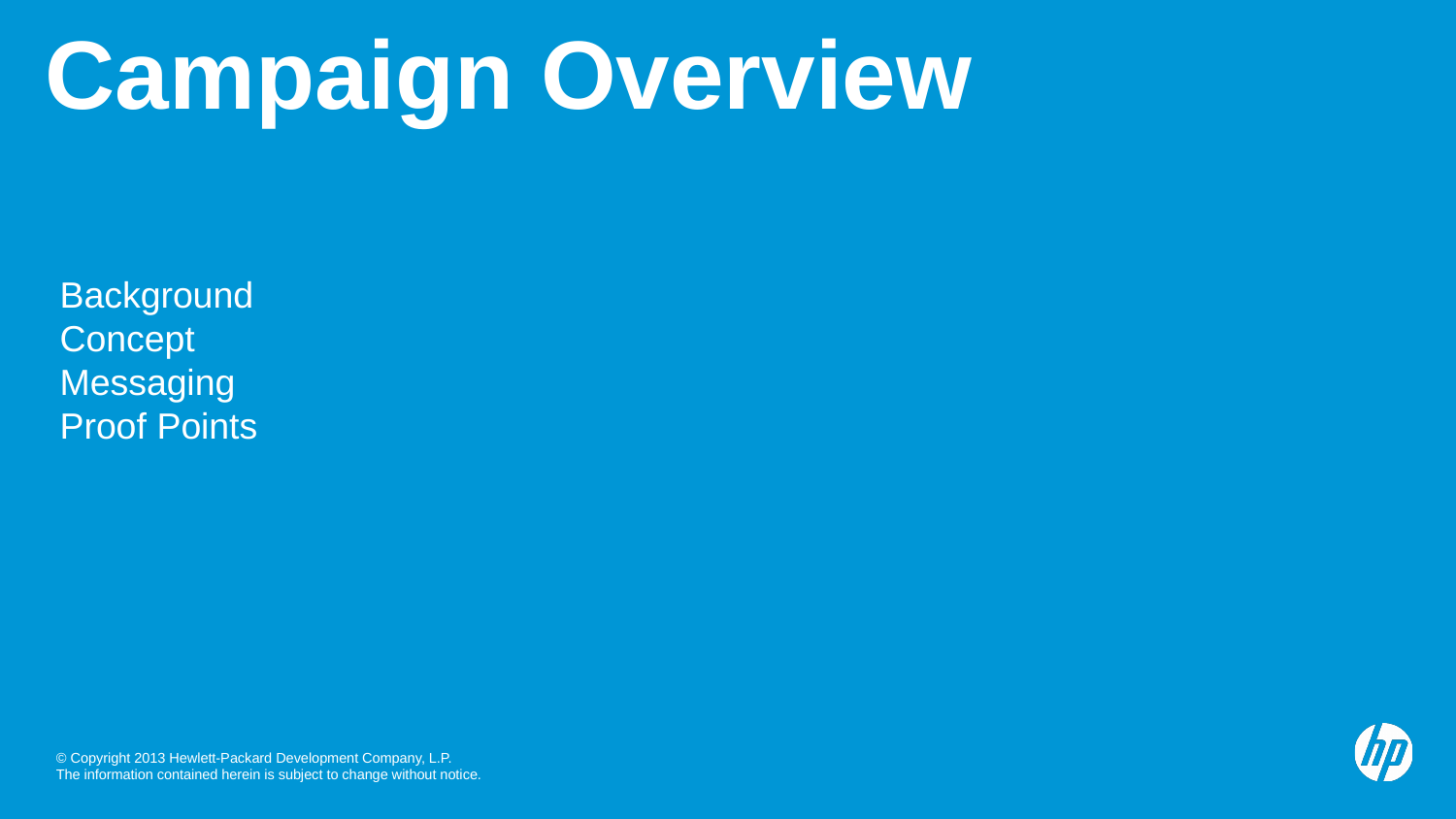

# Campaign Overview
Background
Concept
Messaging
Proof Points